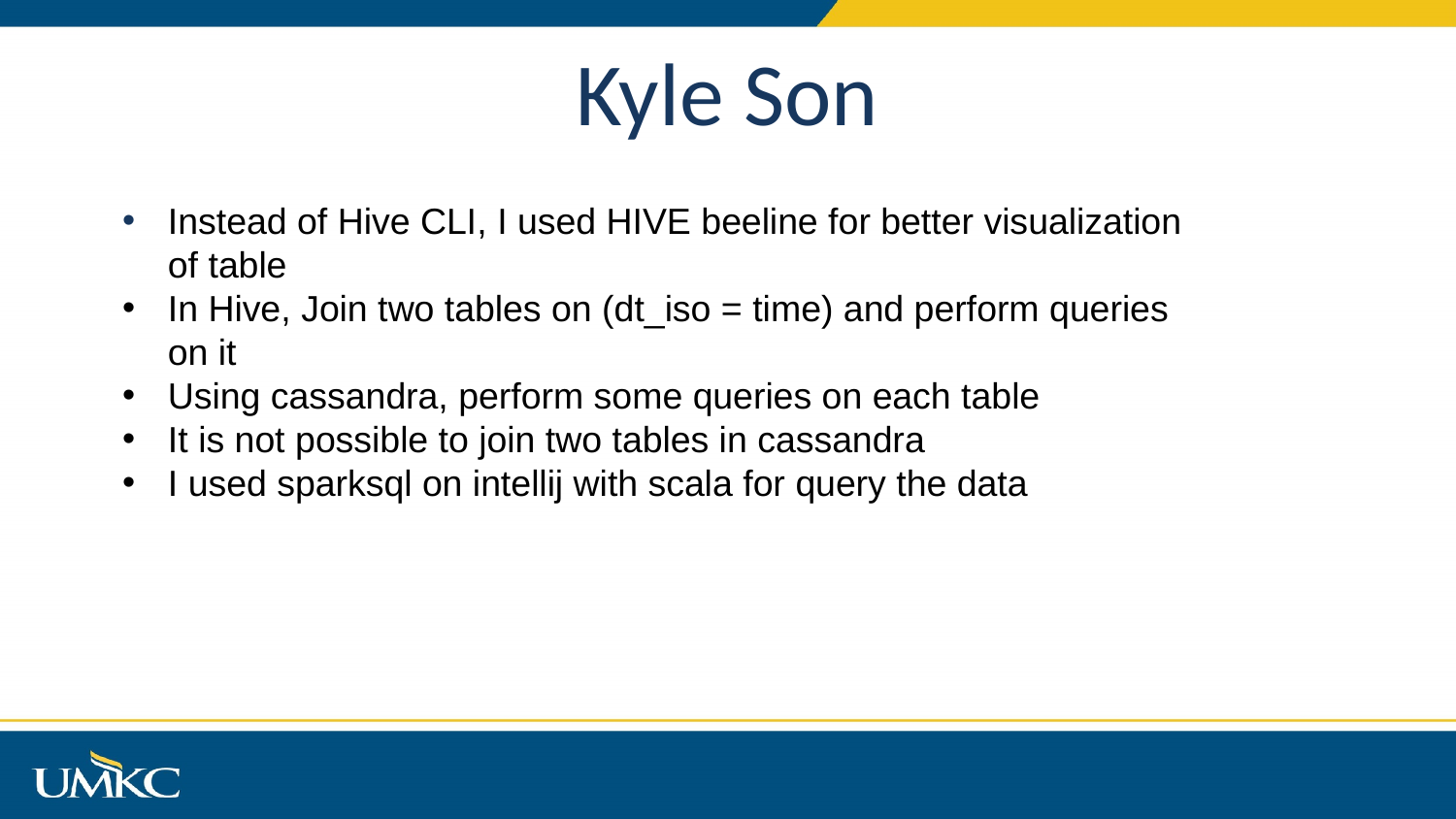

Kyle Son

Instead of Hive CLI, I used HIVE beeline for better visualization of table
In Hive, Join two tables on (dt_iso = time) and perform queries on it
Using cassandra, perform some queries on each table
It is not possible to join two tables in cassandra
I used sparksql on intellij with scala for query the data